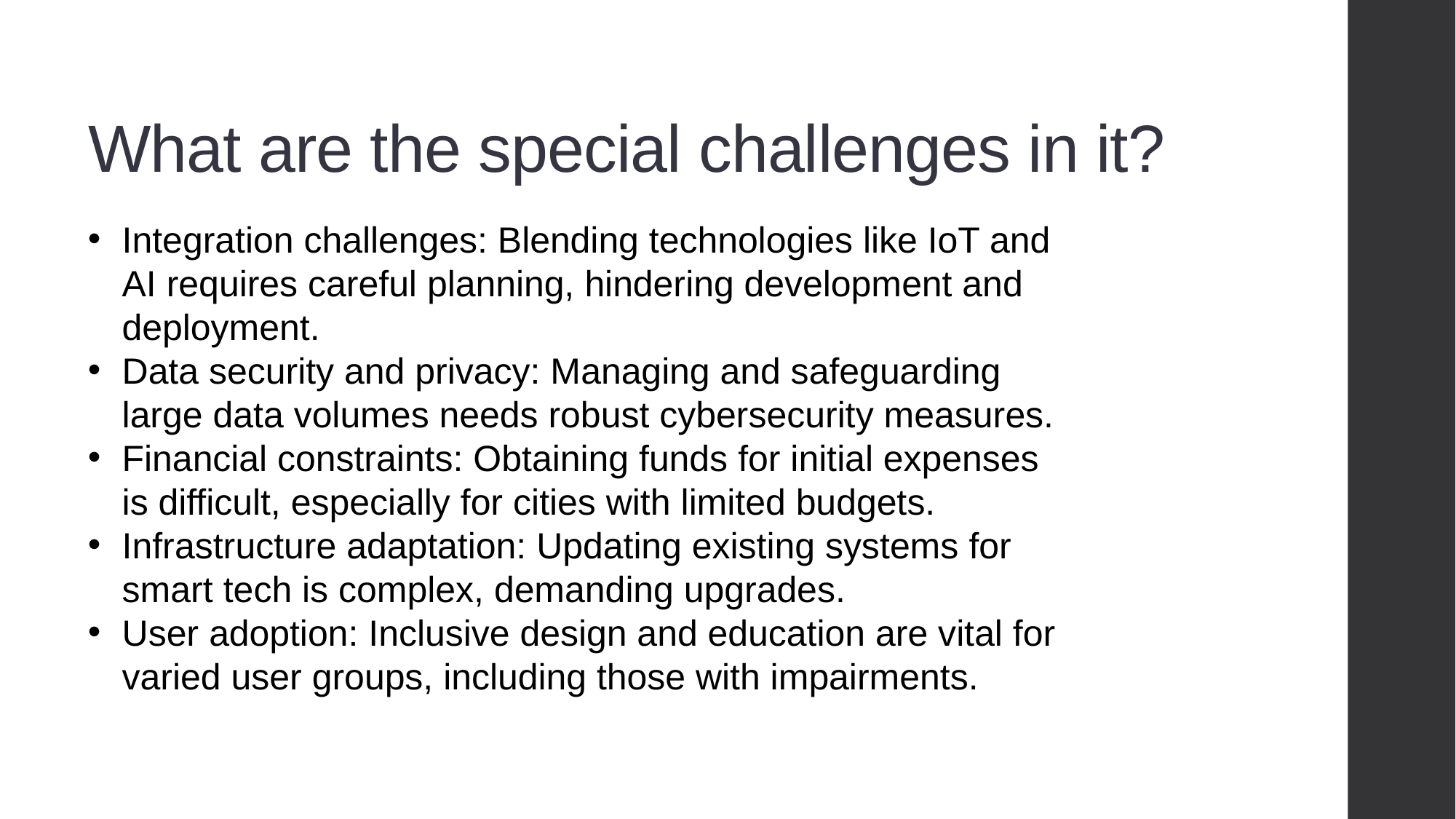

# What are the special challenges in it?
Integration challenges: Blending technologies like IoT and AI requires careful planning, hindering development and deployment.
Data security and privacy: Managing and safeguarding large data volumes needs robust cybersecurity measures.
Financial constraints: Obtaining funds for initial expenses is difficult, especially for cities with limited budgets.
Infrastructure adaptation: Updating existing systems for smart tech is complex, demanding upgrades.
User adoption: Inclusive design and education are vital for varied user groups, including those with impairments.